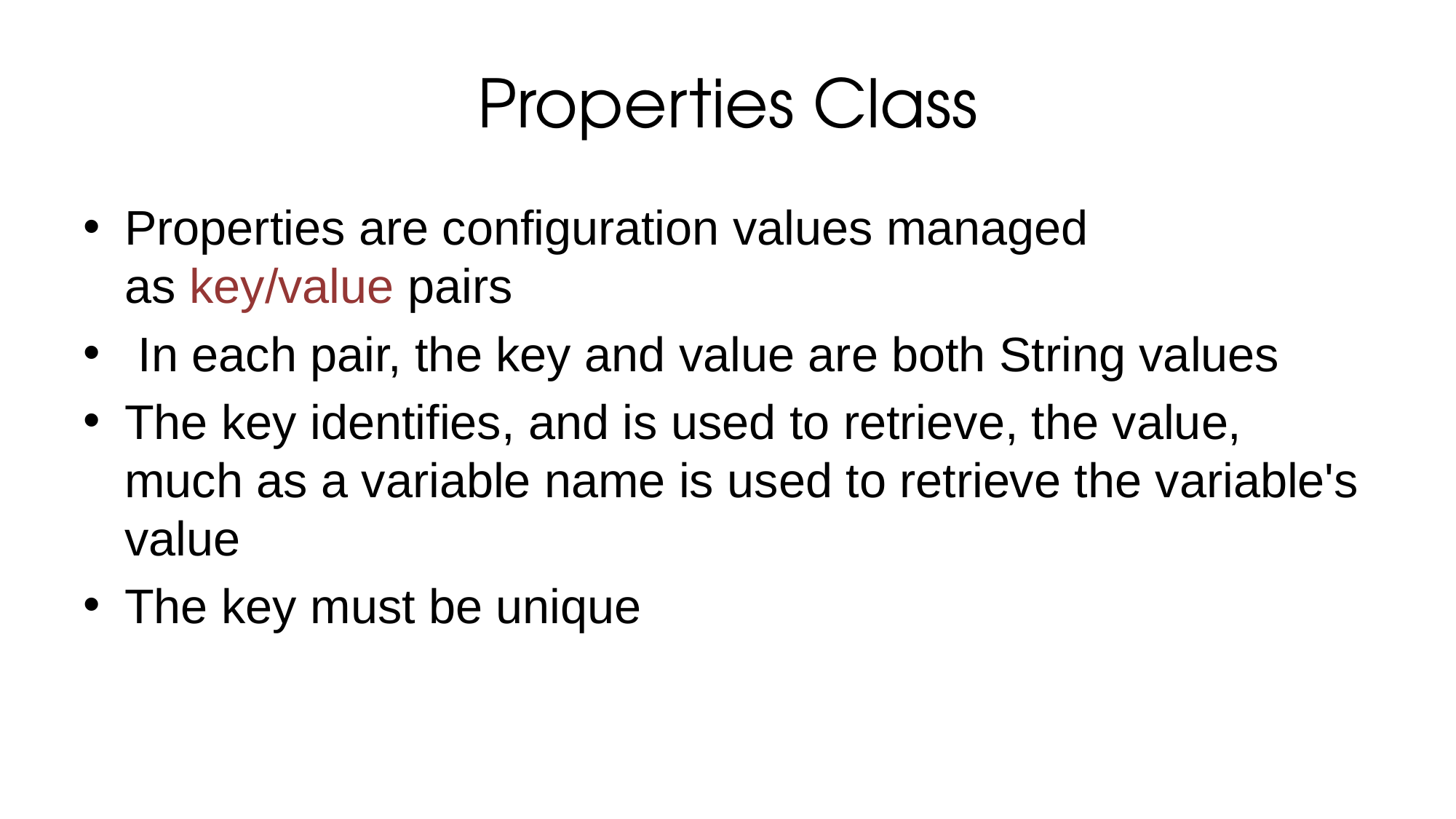

# Properties Class
Properties are configuration values managed as key/value pairs
 In each pair, the key and value are both String values
The key identifies, and is used to retrieve, the value, much as a variable name is used to retrieve the variable's value
The key must be unique